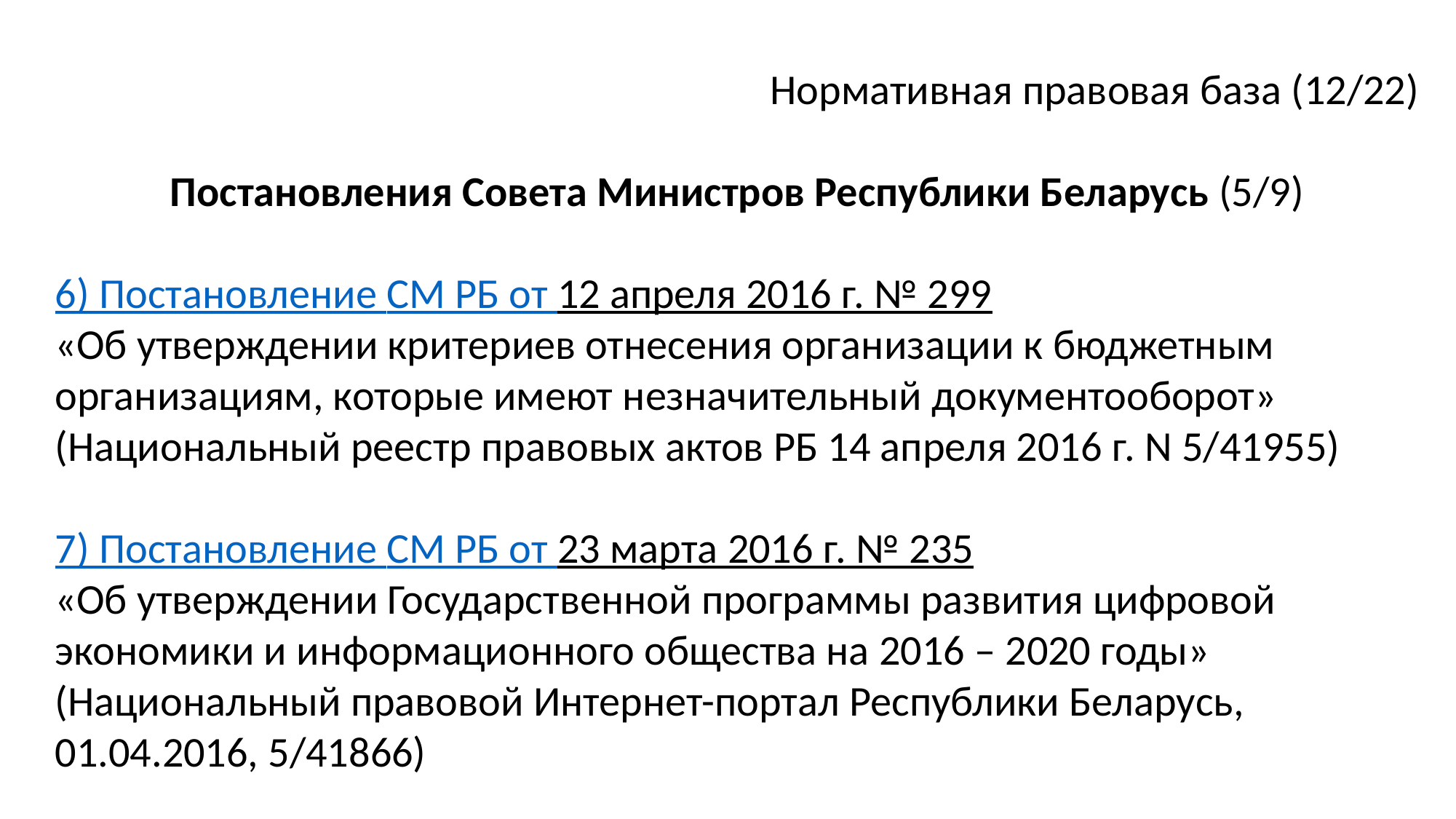

Нормативная правовая база (12/22)

Постановления Совета Министров Республики Беларусь (5/9)

6) Постановление СМ РБ от 12 апреля 2016 г. № 299
«Об утверждении критериев отнесения организации к бюджетным организациям, которые имеют незначительный документооборот» (Национальный реестр правовых актов РБ 14 апреля 2016 г. N 5/41955)

7) Постановление СМ РБ от 23 марта 2016 г. № 235
«Об утверждении Государственной программы развития цифровой экономики и информационного общества на 2016 – 2020 годы» (Национальный правовой Интернет-портал Республики Беларусь, 01.04.2016, 5/41866)